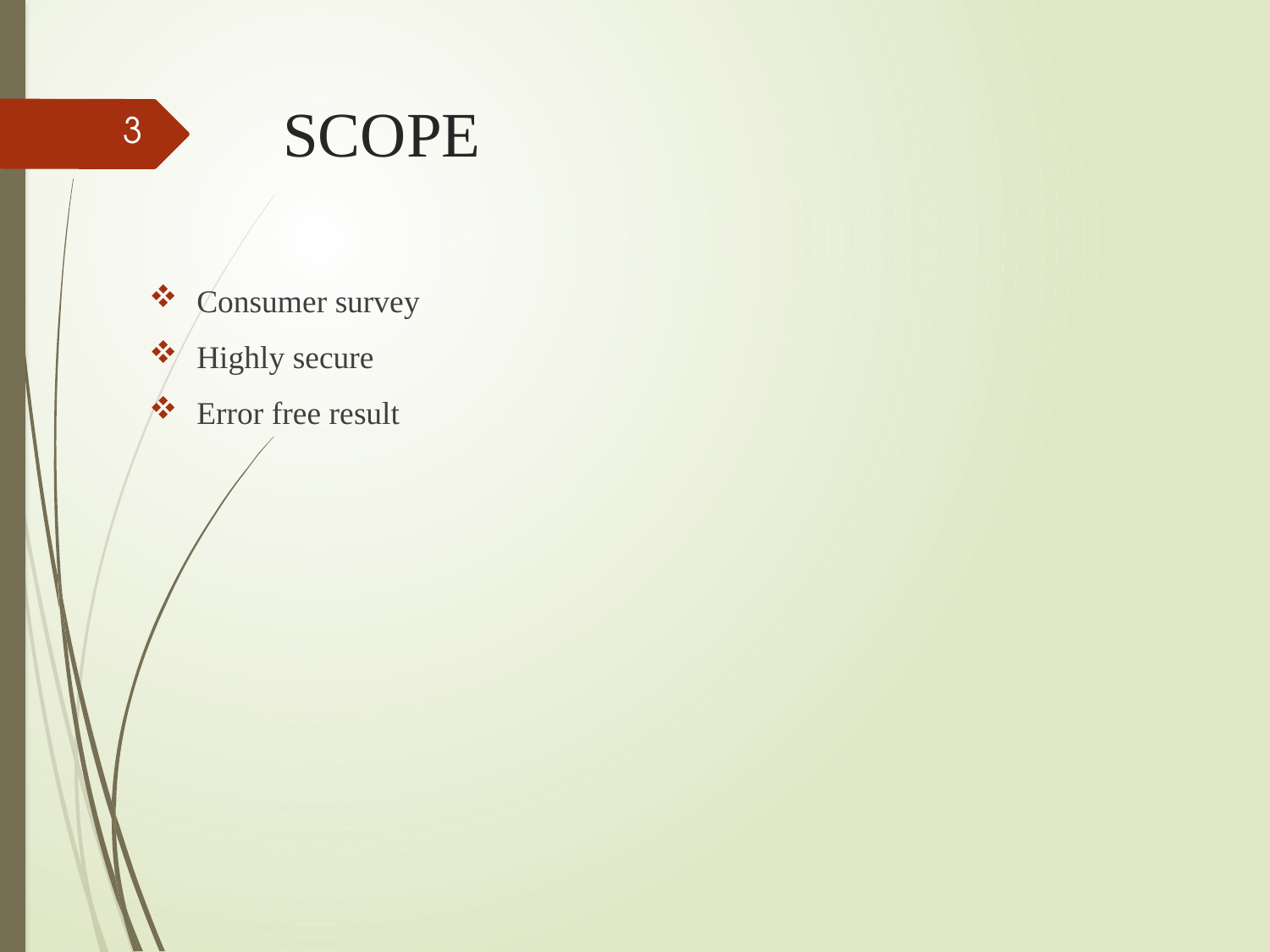

# SCOPE
3

Consumer survey
Highly secure
Error free result